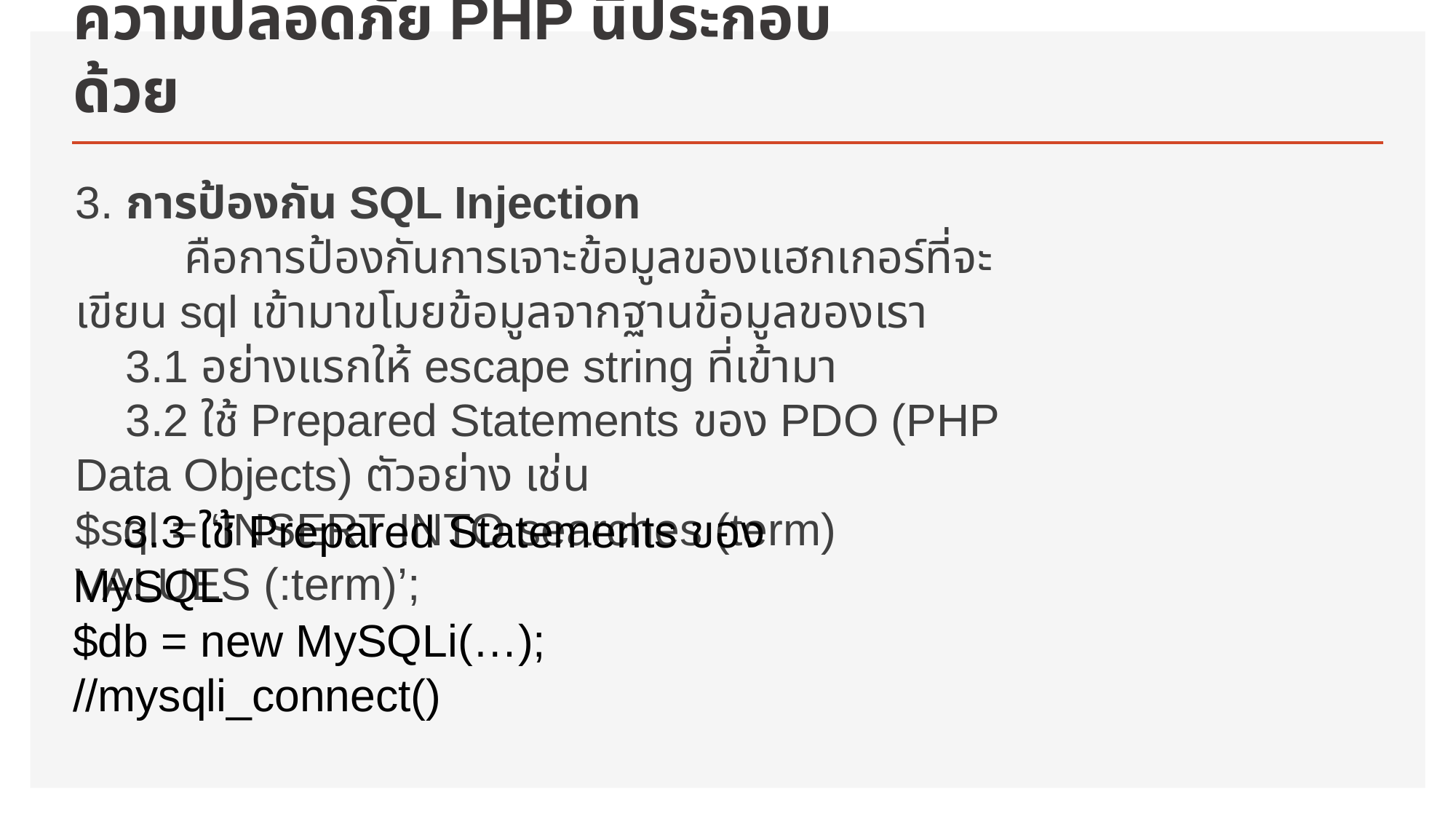

# ความปลอดภัย PHP นี้ประกอบด้วย
3. การป้องกัน SQL Injection
	คือการป้องกันการเจาะข้อมูลของแฮกเกอร์ที่จะเขียน sql เข้ามาขโมยข้อมูลจากฐานข้อมูลของเรา
    3.1 อย่างแรกให้ escape string ที่เข้ามา
    3.2 ใช้ Prepared Statements ของ PDO (PHP Data Objects) ตัวอย่าง เช่น
$sql = ‘INSERT INTO searches (term) VALUES (:term)’;
    3.3 ใช้ Prepared Statements ของ MySQL
$db = new MySQLi(…); //mysqli_connect()